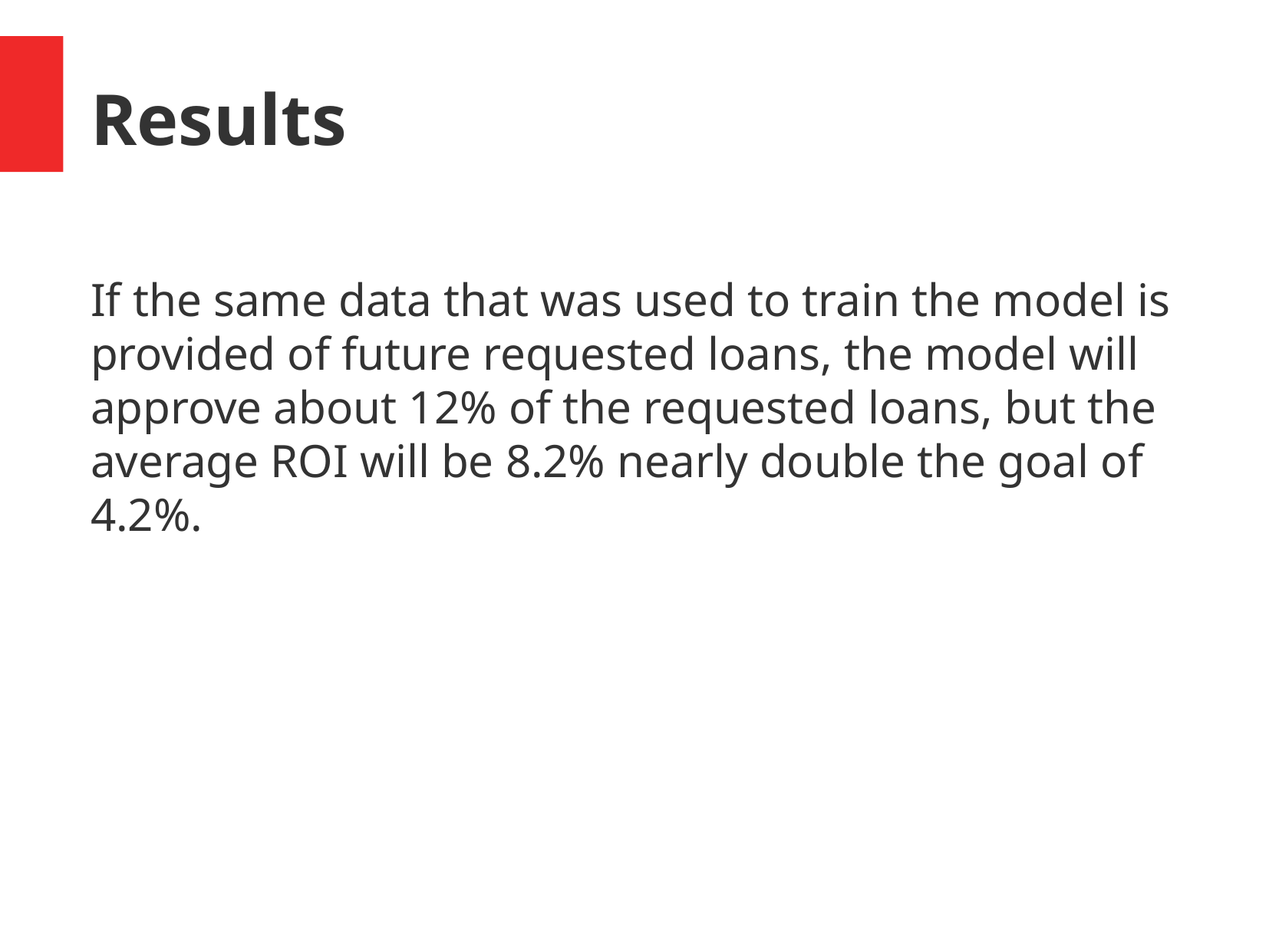

Results
If the same data that was used to train the model is provided of future requested loans, the model will approve about 12% of the requested loans, but the average ROI will be 8.2% nearly double the goal of 4.2%.